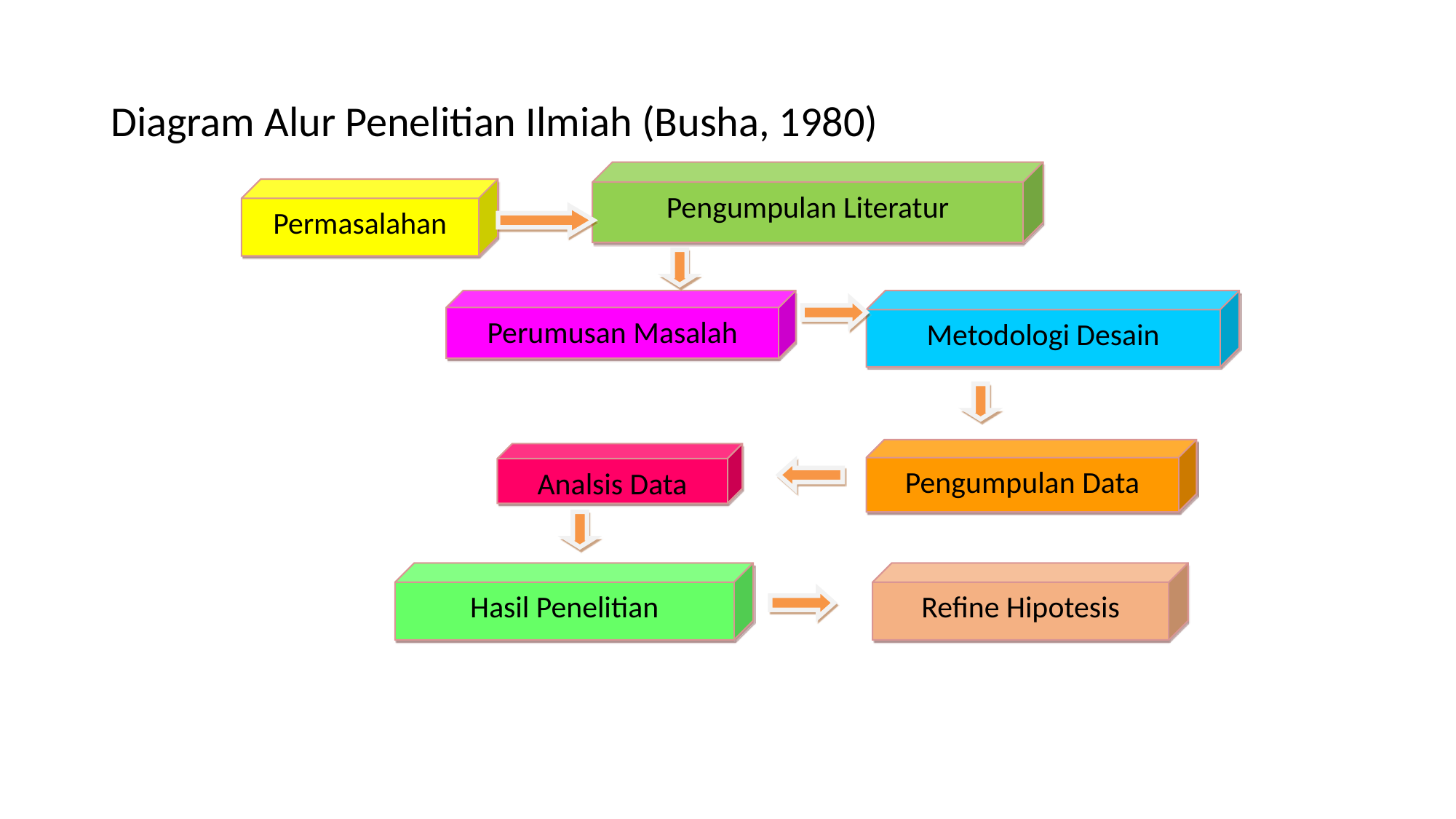

# Diagram Alur Penelitian Ilmiah (Busha, 1980)
Pengumpulan Literatur
Permasalahan

Perumusan Masalah
Metodologi Desain

Pengumpulan Data
Analsis Data

Hasil Penelitian
Refine Hipotesis